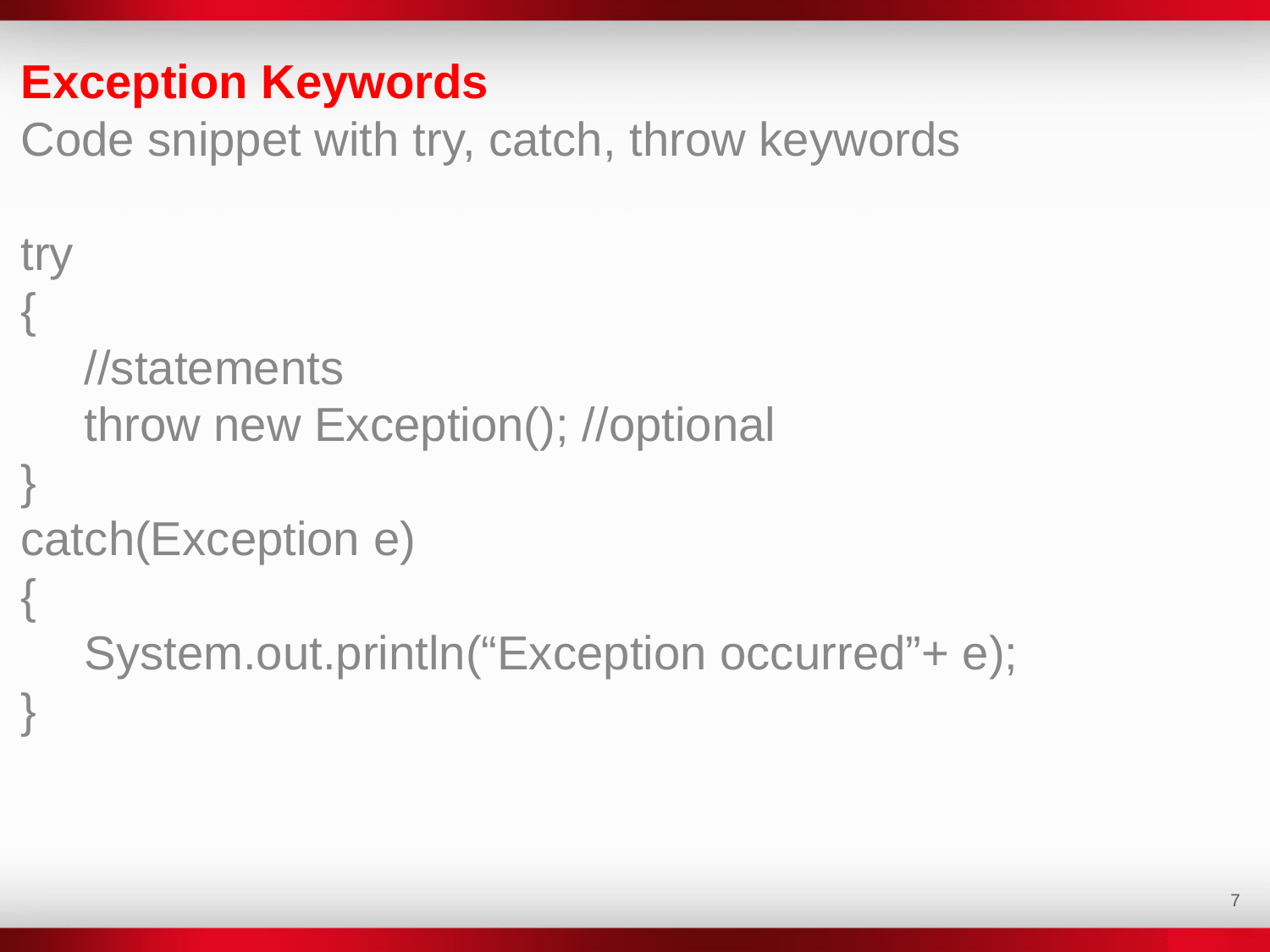

Exception Keywords
Code snippet with try, catch, throw keywords

try
{
//statements
throw new Exception(); //optional
}
catch(Exception e)
{
System.out.println(“Exception occurred”+ e);
}

7